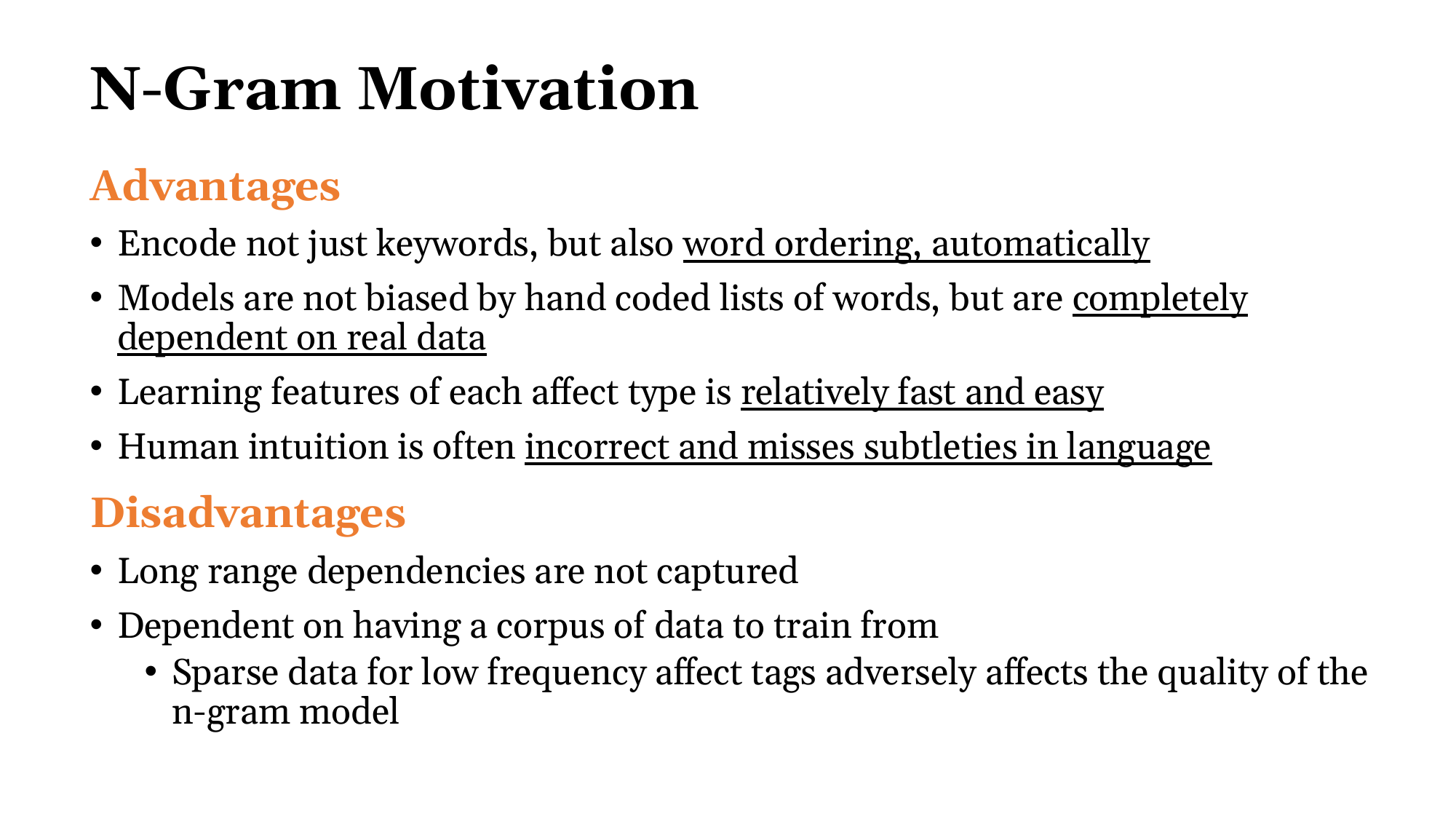

# N-Gram Motivation
Advantages
Encode not just keywords, but also word ordering, automatically
Models are not biased by hand coded lists of words, but are completely dependent on real data
Learning features of each affect type is relatively fast and easy
Human intuition is often incorrect and misses subtleties in language
Disadvantages
Long range dependencies are not captured
Dependent on having a corpus of data to train from
Sparse data for low frequency affect tags adversely affects the quality of the n-gram model